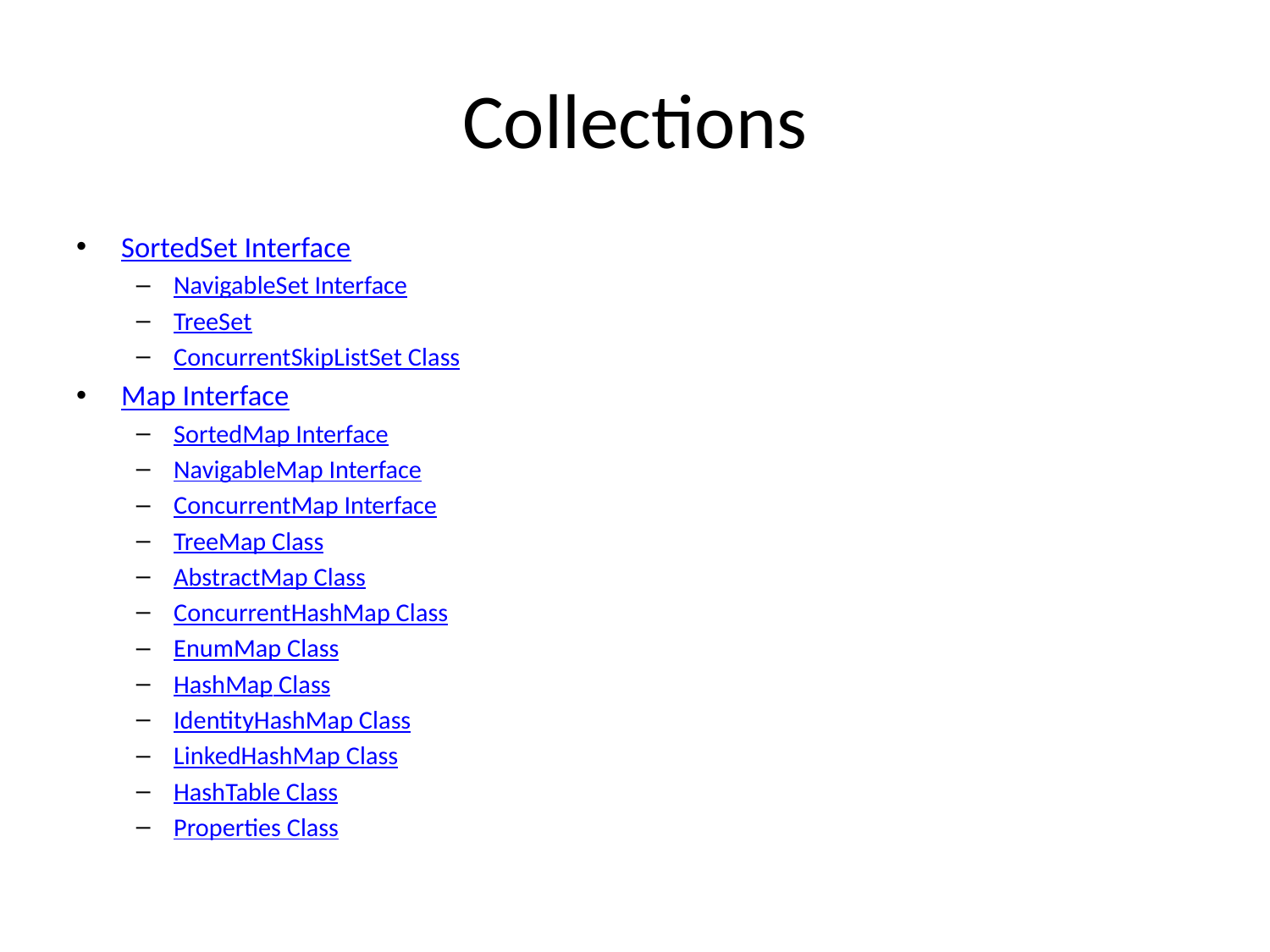

# Collections
SortedSet Interface
NavigableSet Interface
TreeSet
ConcurrentSkipListSet Class
Map Interface
SortedMap Interface
NavigableMap Interface
ConcurrentMap Interface
TreeMap Class
AbstractMap Class
ConcurrentHashMap Class
EnumMap Class
HashMap Class
IdentityHashMap Class
LinkedHashMap Class
HashTable Class
Properties Class